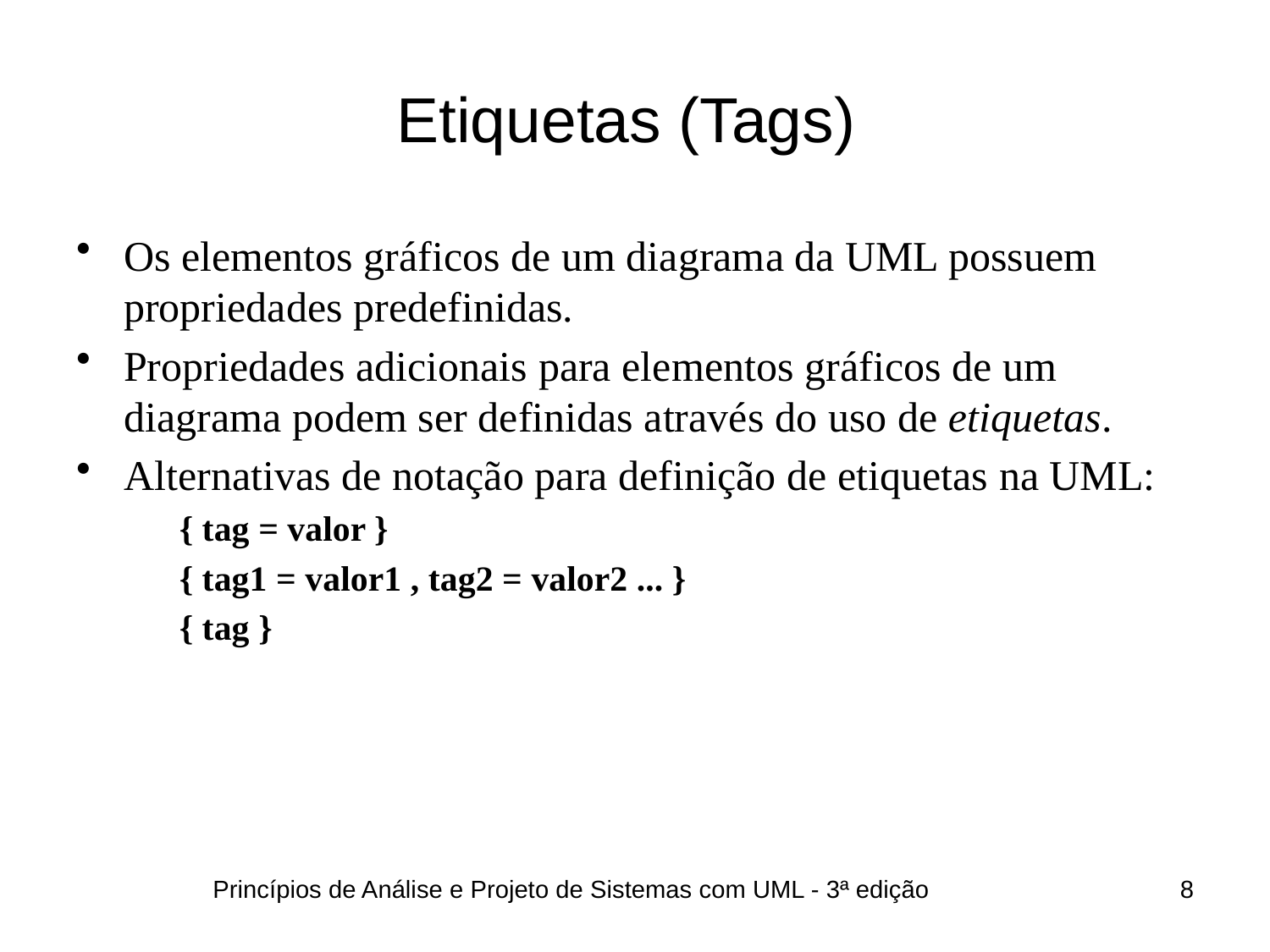

# Etiquetas (Tags)
Os elementos gráficos de um diagrama da UML possuem propriedades predefinidas.
Propriedades adicionais para elementos gráficos de um diagrama podem ser definidas através do uso de etiquetas.
Alternativas de notação para definição de etiquetas na UML:
	{ tag = valor }
	{ tag1 = valor1 , tag2 = valor2 ... }
	{ tag }

Princípios de Análise e Projeto de Sistemas com UML - 3ª edição
8